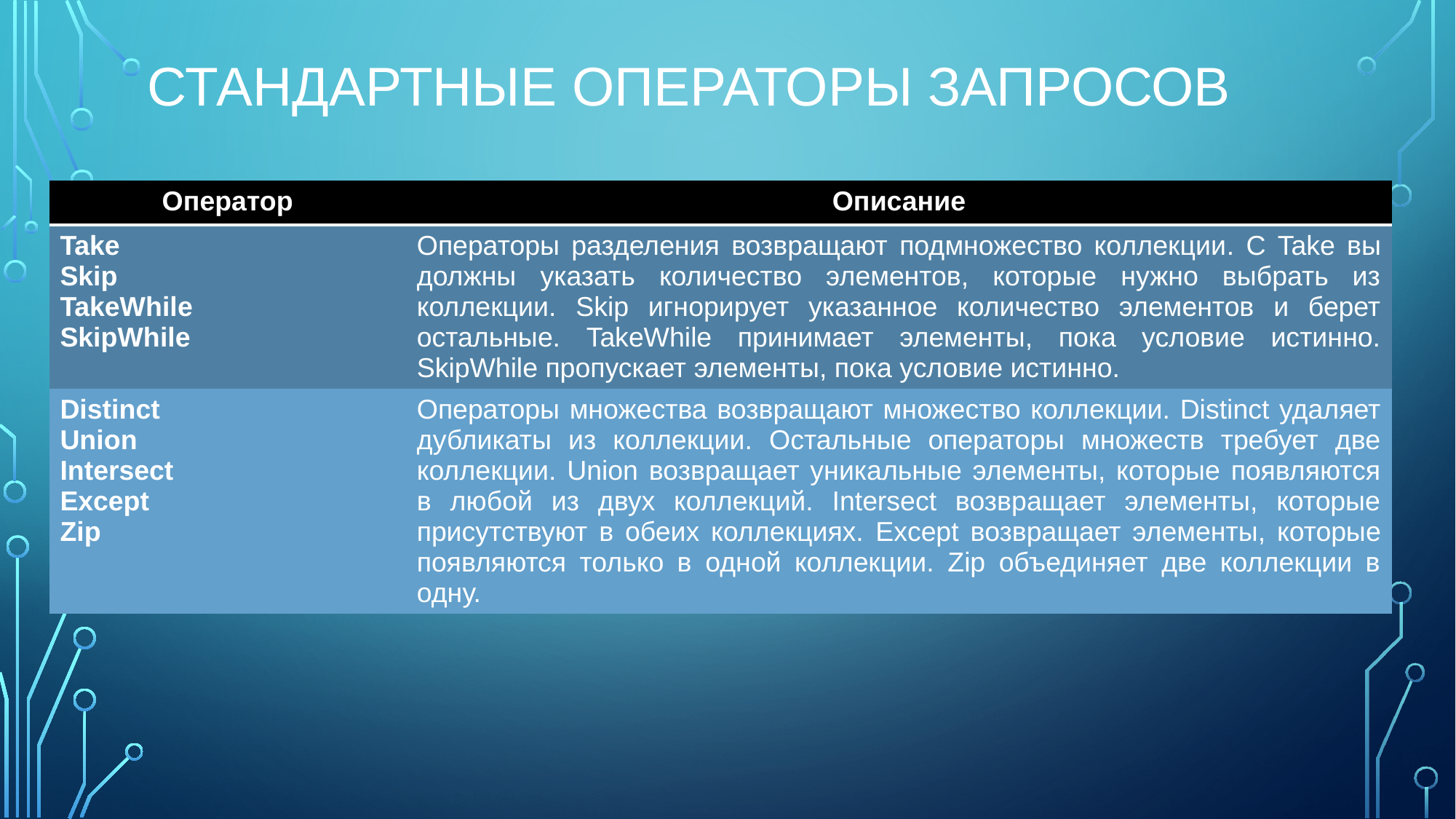

# Стандартные операторы запросов
| Оператор | Описание |
| --- | --- |
| Take Skip TakeWhile SkipWhile | Операторы разделения возвращают подмножество коллекции. С Take вы должны указать количество элементов, которые нужно выбрать из коллекции. Skip игнорирует указанное количество элементов и берет остальные. TakeWhile принимает элементы, пока условие истинно. SkipWhile пропускает элементы, пока условие истинно. |
| Distinct Union Intersect Except Zip | Операторы множества возвращают множество коллекции. Distinct удаляет дубликаты из коллекции. Остальные операторы множеств требует две коллекции. Union возвращает уникальные элементы, которые появляются в любой из двух коллекций. Intersect возвращает элементы, которые присутствуют в обеих коллекциях. Except возвращает элементы, которые появляются только в одной коллекции. Zip объединяет две коллекции в одну. |